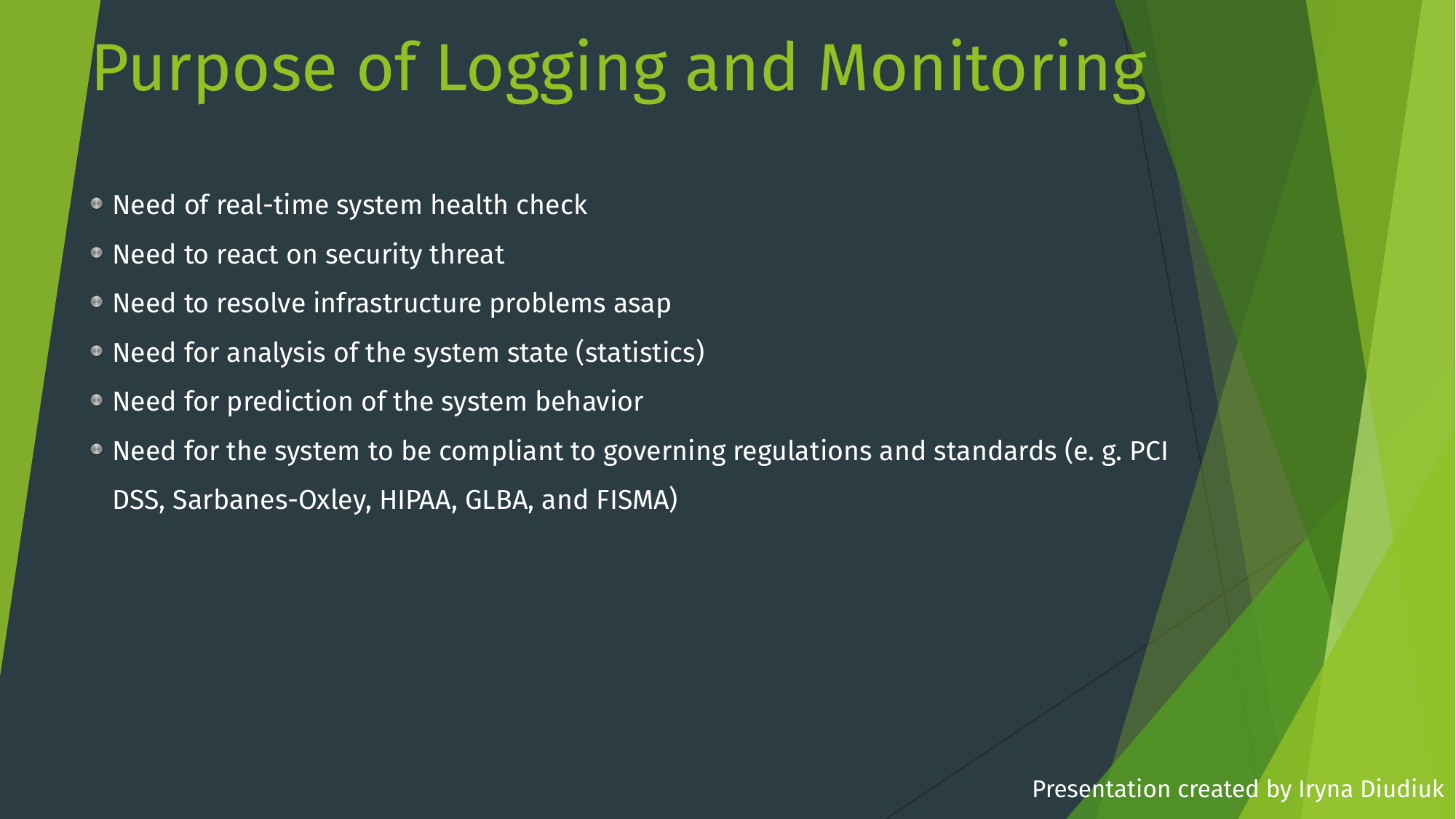

# Purpose of Logging and Monitoring

Need of real-time system health check
Need to react on security threat
Need to resolve infrastructure problems asap
Need for analysis of the system state (statistics)
Need for prediction of the system behavior
Need for the system to be compliant to governing regulations and standards (e. g. PCI DSS, Sarbanes-Oxley, HIPAA, GLBA, and FISMA)
Presentation created by Iryna Diudiuk